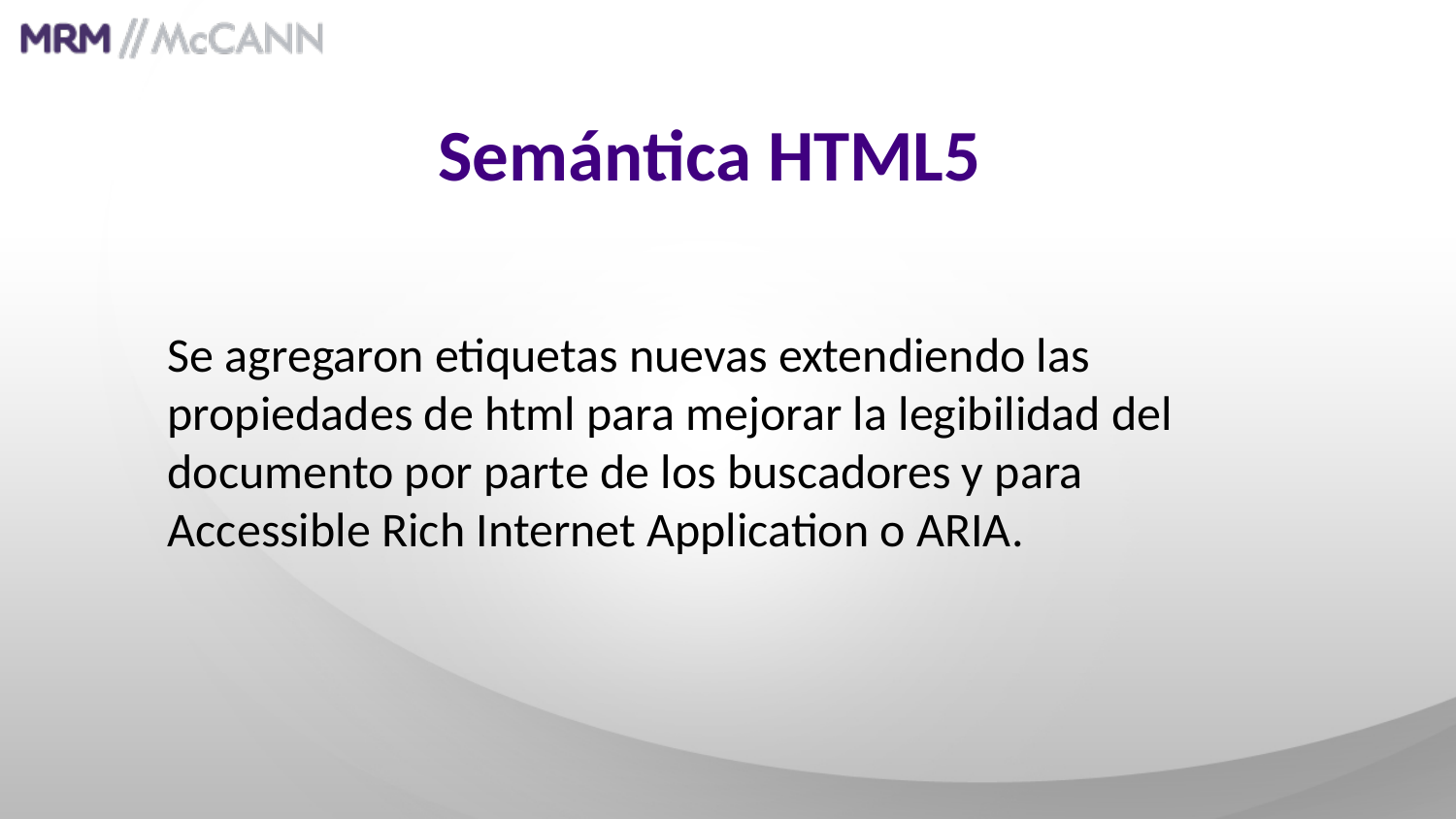

Semántica HTML5
Se agregaron etiquetas nuevas extendiendo las propiedades de html para mejorar la legibilidad del documento por parte de los buscadores y para Accessible Rich Internet Application o ARIA.